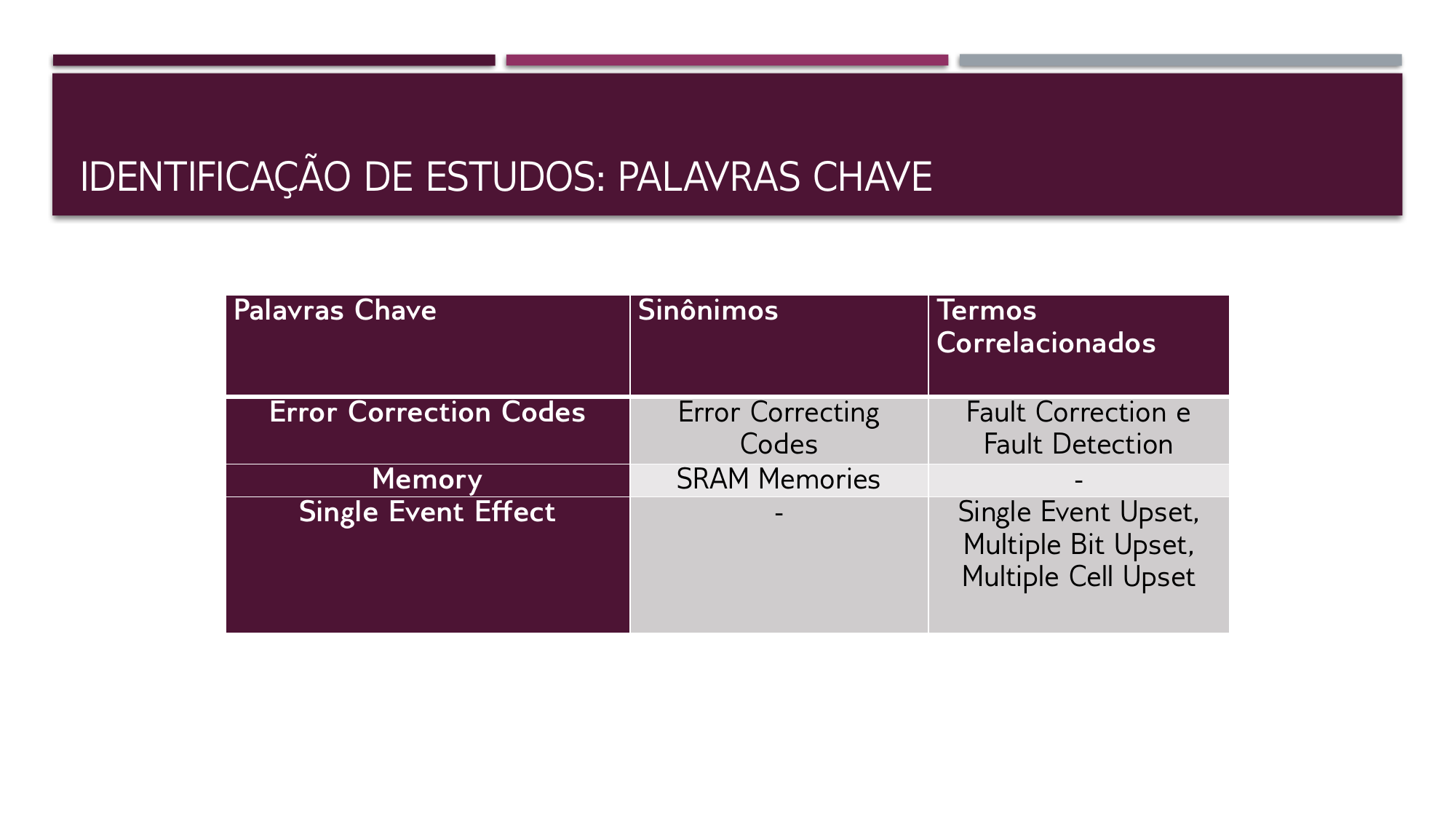

# Identificação de Estudos: Palavras Chave
| Palavras Chave | Sinônimos | Termos Correlacionados |
| --- | --- | --- |
| Error Correction Codes | Error Correcting Codes | Fault Correction e Fault Detection |
| Memory | SRAM Memories | - |
| Single Event Effect | - | Single Event Upset, Multiple Bit Upset, Multiple Cell Upset |